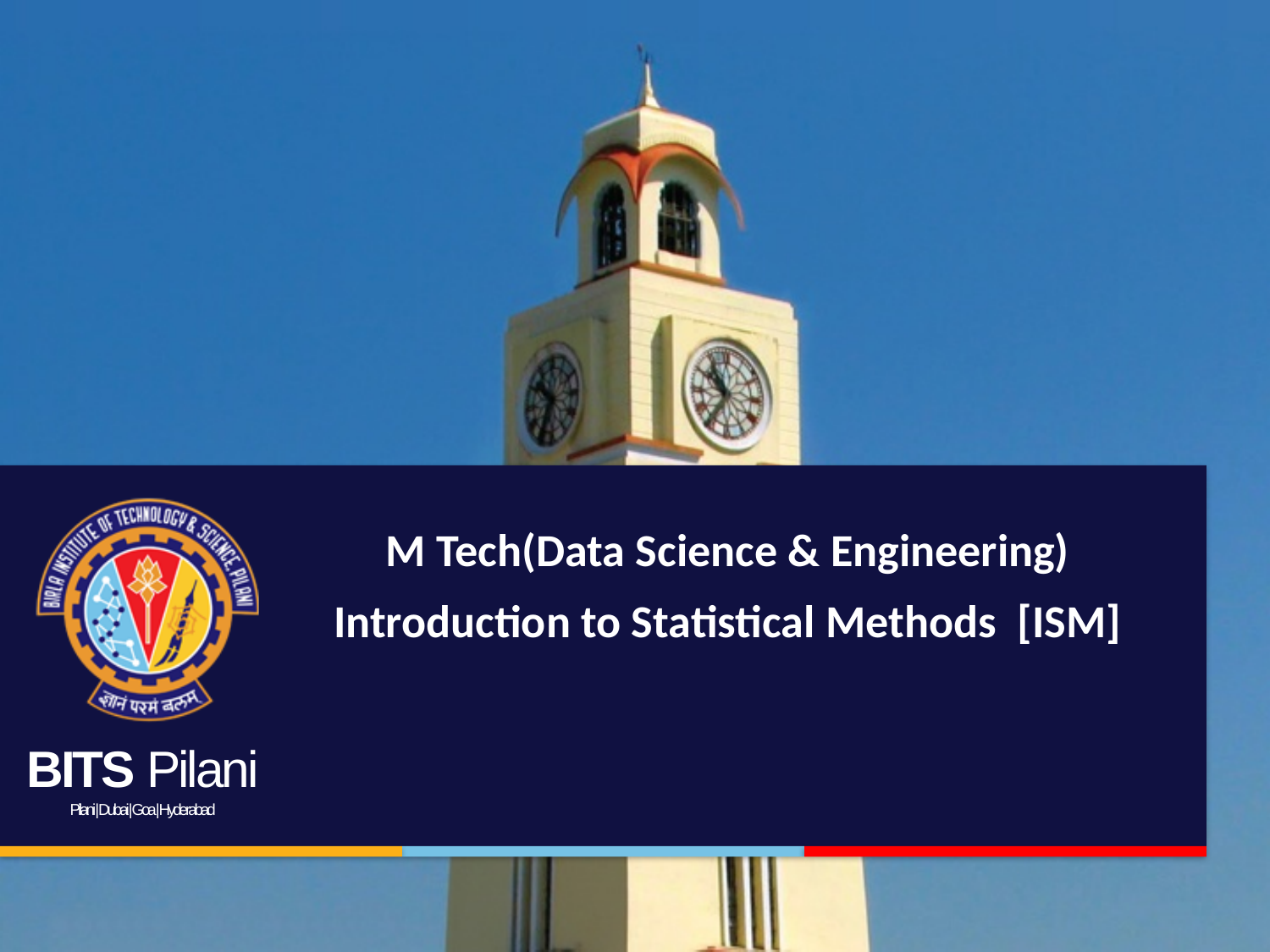

# M Tech(Data Science & Engineering) Introduction to Statistical Methods  [ISM]